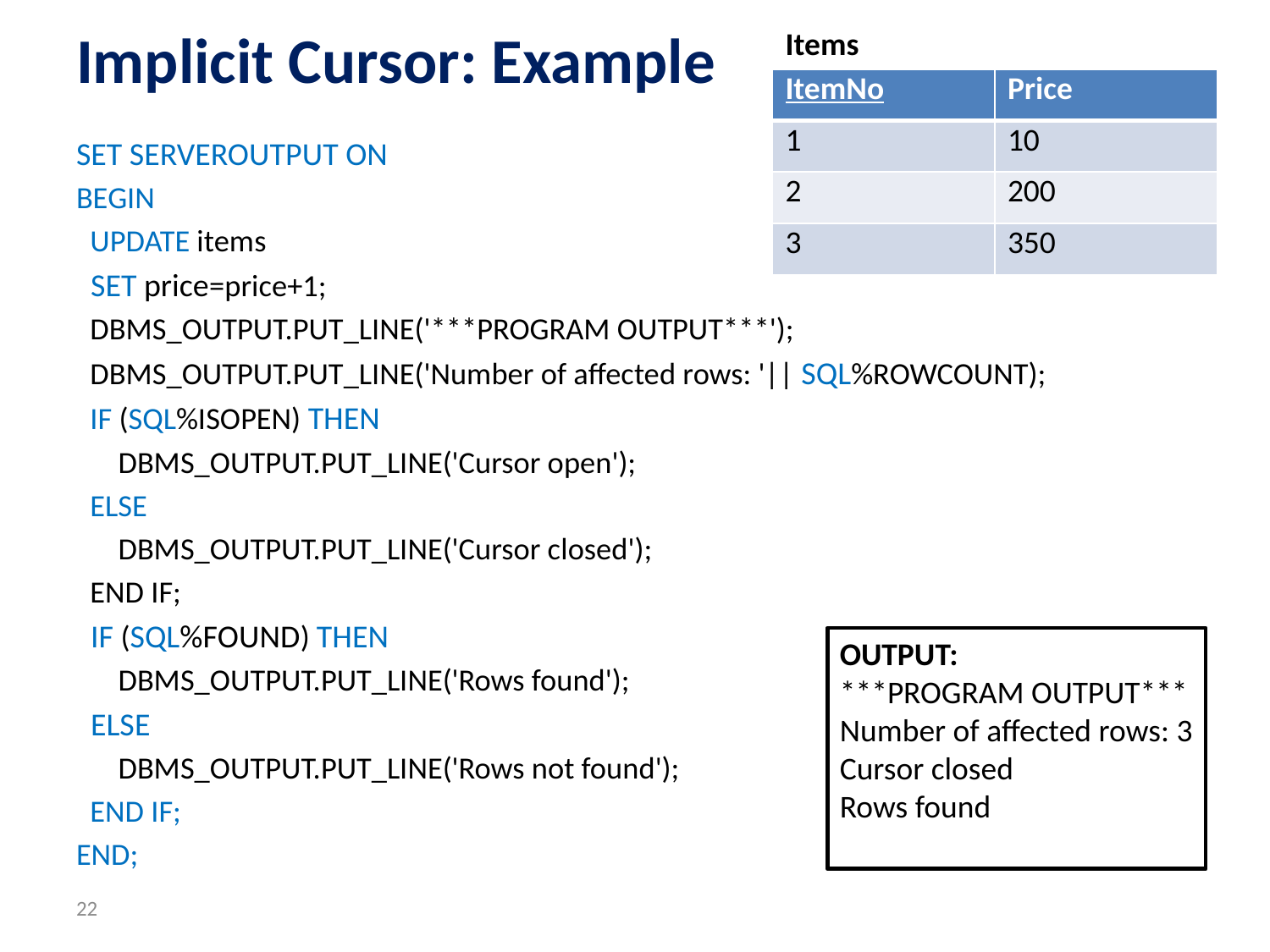

# Implicit Cursor: Example
Items
| ItemNo | Price |
| --- | --- |
| 1 | 10 |
| 2 | 200 |
| 3 | 350 |
SET SERVEROUTPUT ON
BEGIN
  UPDATE items
  SET price=price+1;
  DBMS_OUTPUT.PUT_LINE('***PROGRAM OUTPUT***');
  DBMS_OUTPUT.PUT_LINE('Number of affected rows: '|| SQL%ROWCOUNT);
  IF (SQL%ISOPEN) THEN
      DBMS_OUTPUT.PUT_LINE('Cursor open');
  ELSE
      DBMS_OUTPUT.PUT_LINE('Cursor closed');
  END IF;
  IF (SQL%FOUND) THEN
      DBMS_OUTPUT.PUT_LINE('Rows found');
  ELSE
      DBMS_OUTPUT.PUT_LINE('Rows not found');
  END IF;
END;
OUTPUT:
***PROGRAM OUTPUT***
Number of affected rows: 3
Cursor closed
Rows found

22